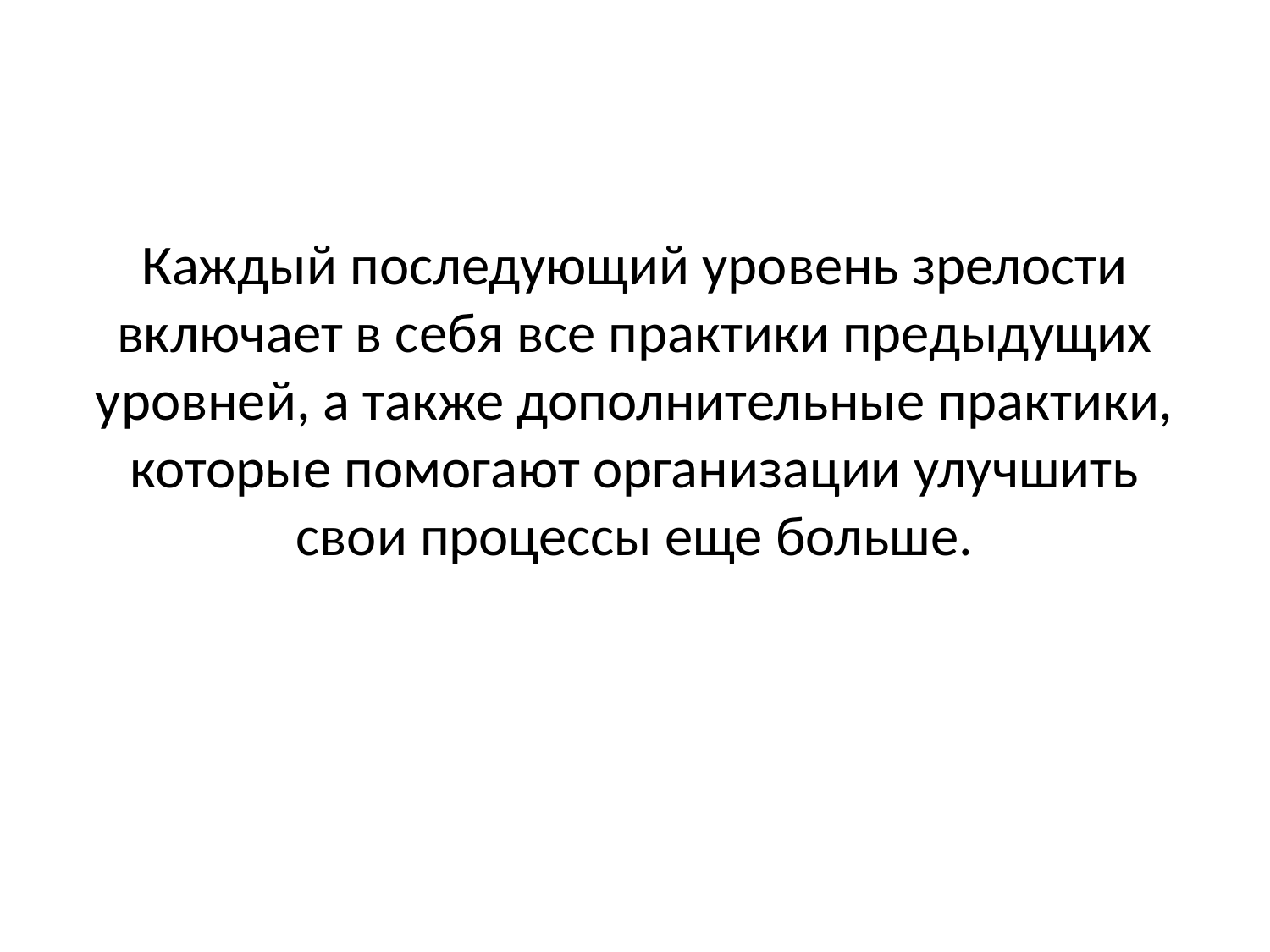

#
Каждый последующий уровень зрелости включает в себя все практики предыдущих уровней, а также дополнительные практики, которые помогают организации улучшить свои процессы еще больше.